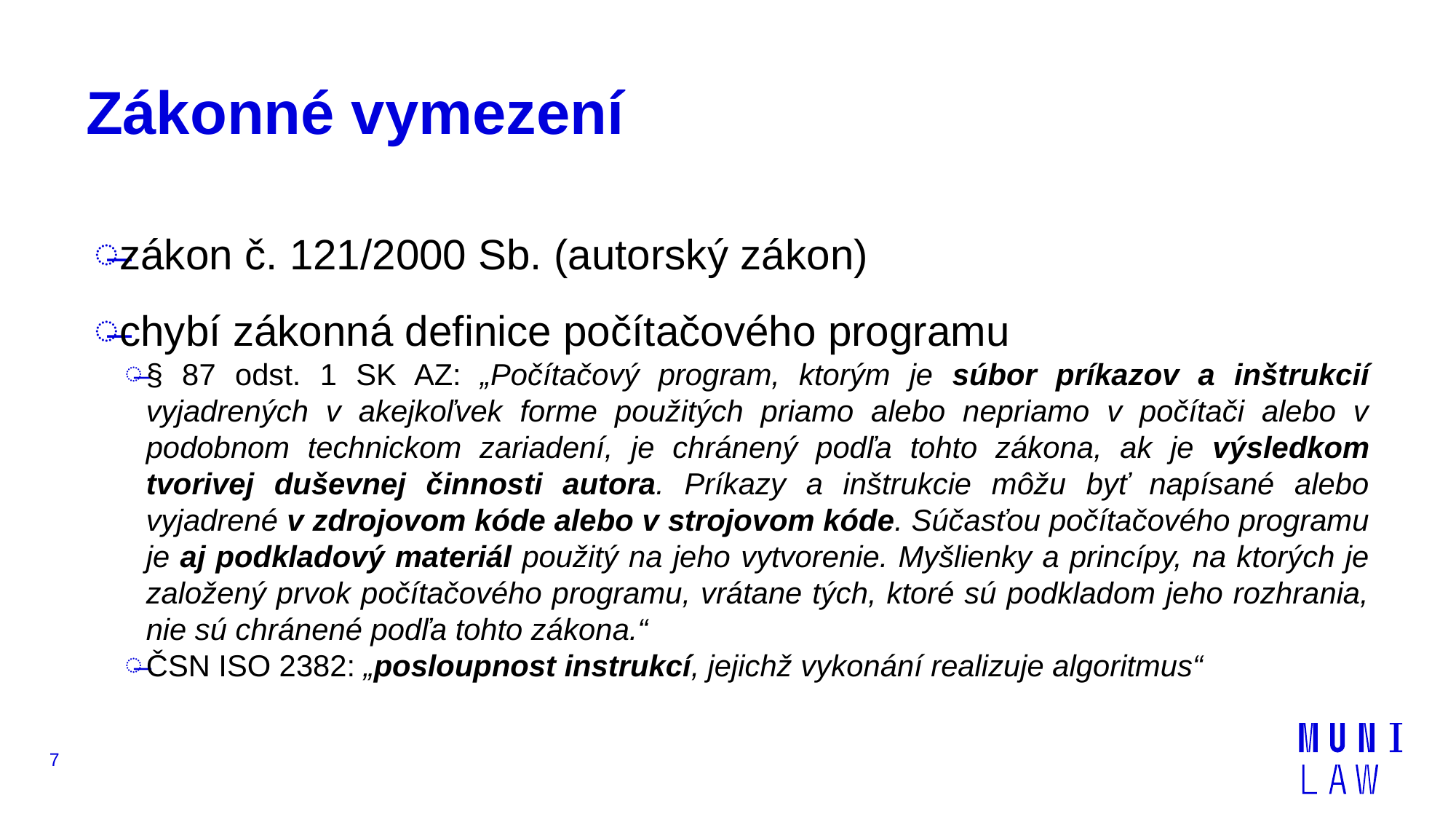

# Zákonné vymezení
zákon č. 121/2000 Sb. (autorský zákon)
chybí zákonná definice počítačového programu
§ 87 odst. 1 SK AZ: „Počítačový program, ktorým je súbor príkazov a inštrukcií vyjadrených v akejkoľvek forme použitých priamo alebo nepriamo v počítači alebo v podobnom technickom zariadení, je chránený podľa tohto zákona, ak je výsledkom tvorivej duševnej činnosti autora. Príkazy a inštrukcie môžu byť napísané alebo vyjadrené v zdrojovom kóde alebo v strojovom kóde. Súčasťou počítačového programu je aj podkladový materiál použitý na jeho vytvorenie. Myšlienky a princípy, na ktorých je založený prvok počítačového programu, vrátane tých, ktoré sú podkladom jeho rozhrania, nie sú chránené podľa tohto zákona.“
ČSN ISO 2382: „posloupnost instrukcí, jejichž vykonání realizuje algoritmus“
7